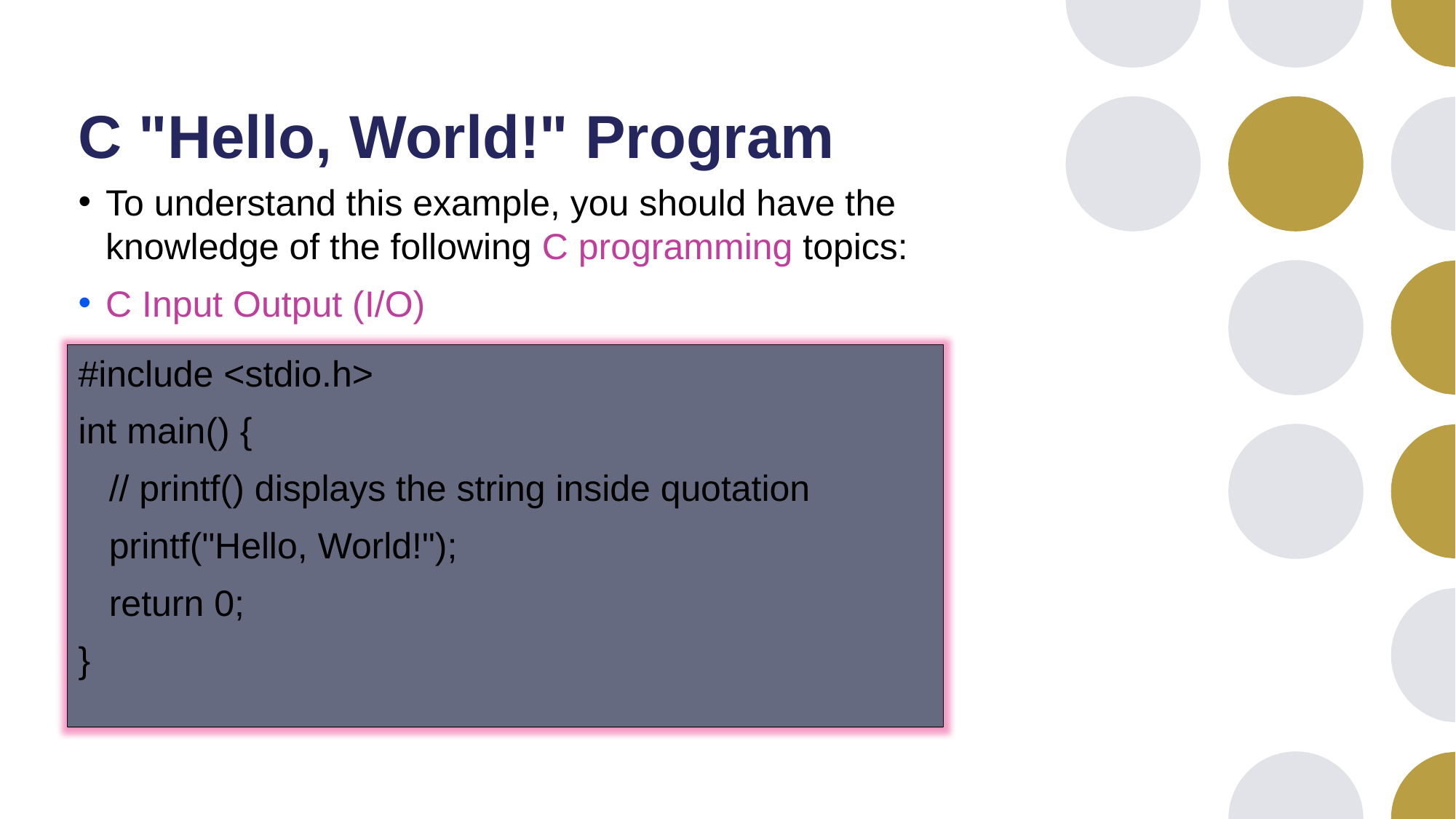

# C "Hello, World!" Program
To understand this example, you should have the knowledge of the following C programming topics:
C Input Output (I/O)
#include <stdio.h>
int main() {
   // printf() displays the string inside quotation
   printf("Hello, World!");
   return 0;
}